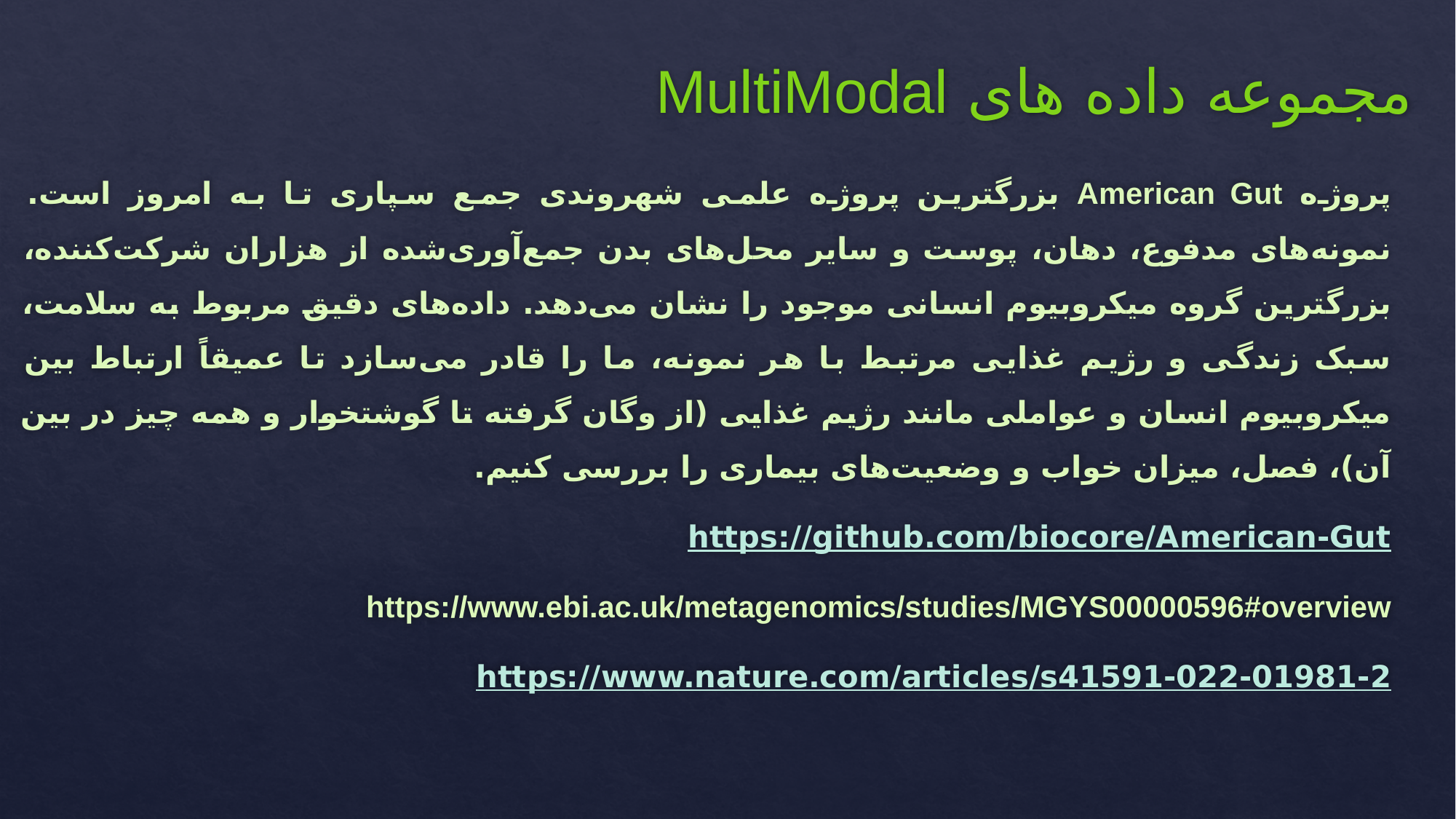

# مجموعه داده های MultiModal
پروژه American Gut بزرگترین پروژه علمی شهروندی جمع سپاری تا به امروز است. نمونه‌های مدفوع، دهان، پوست و سایر محل‌های بدن جمع‌آوری‌شده از هزاران شرکت‌کننده، بزرگترین گروه میکروبیوم انسانی موجود را نشان می‌دهد. داده‌های دقیق مربوط به سلامت، سبک زندگی و رژیم غذایی مرتبط با هر نمونه، ما را قادر می‌سازد تا عمیقاً ارتباط بین میکروبیوم انسان و عواملی مانند رژیم غذایی (از وگان گرفته تا گوشتخوار و همه چیز در بین آن)، فصل، میزان خواب و وضعیت‌های بیماری را بررسی کنیم.
https://github.com/biocore/American-Gut
https://www.ebi.ac.uk/metagenomics/studies/MGYS00000596#overview
https://www.nature.com/articles/s41591-022-01981-2